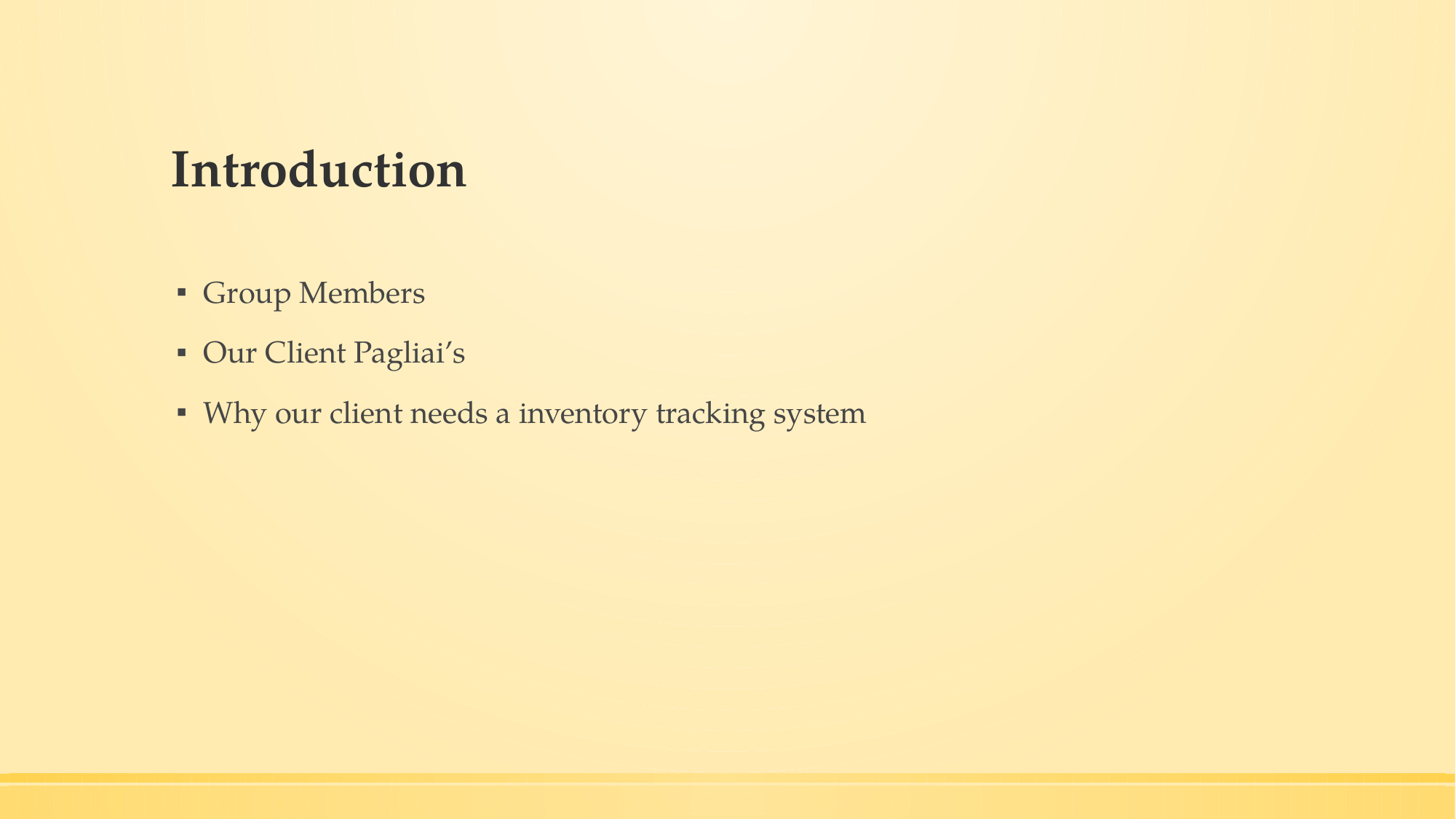

# Introduction
Group Members
Our Client Pagliai’s
Why our client needs a inventory tracking system